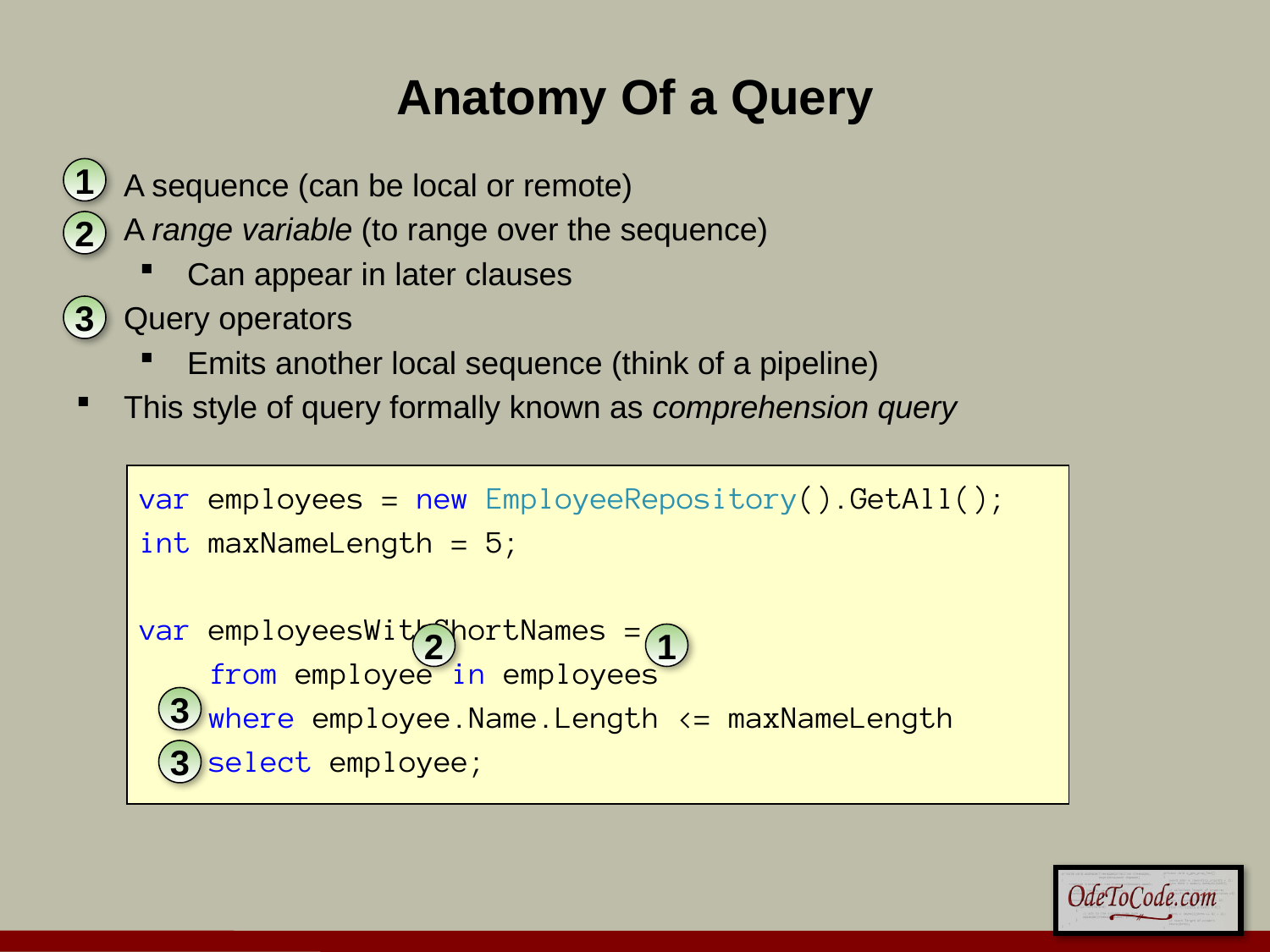

# Anatomy Of a Query
A sequence (can be local or remote)
A range variable (to range over the sequence)
Can appear in later clauses
Query operators
Emits another local sequence (think of a pipeline)
This style of query formally known as comprehension query

1

2
3
var employees = new EmployeeRepository().GetAll();
int maxNameLength = 5;

var employeesWithShortNames =
    from employee in employees
    where employee.Name.Length <= maxNameLength
    select employee;

2
1
3
3